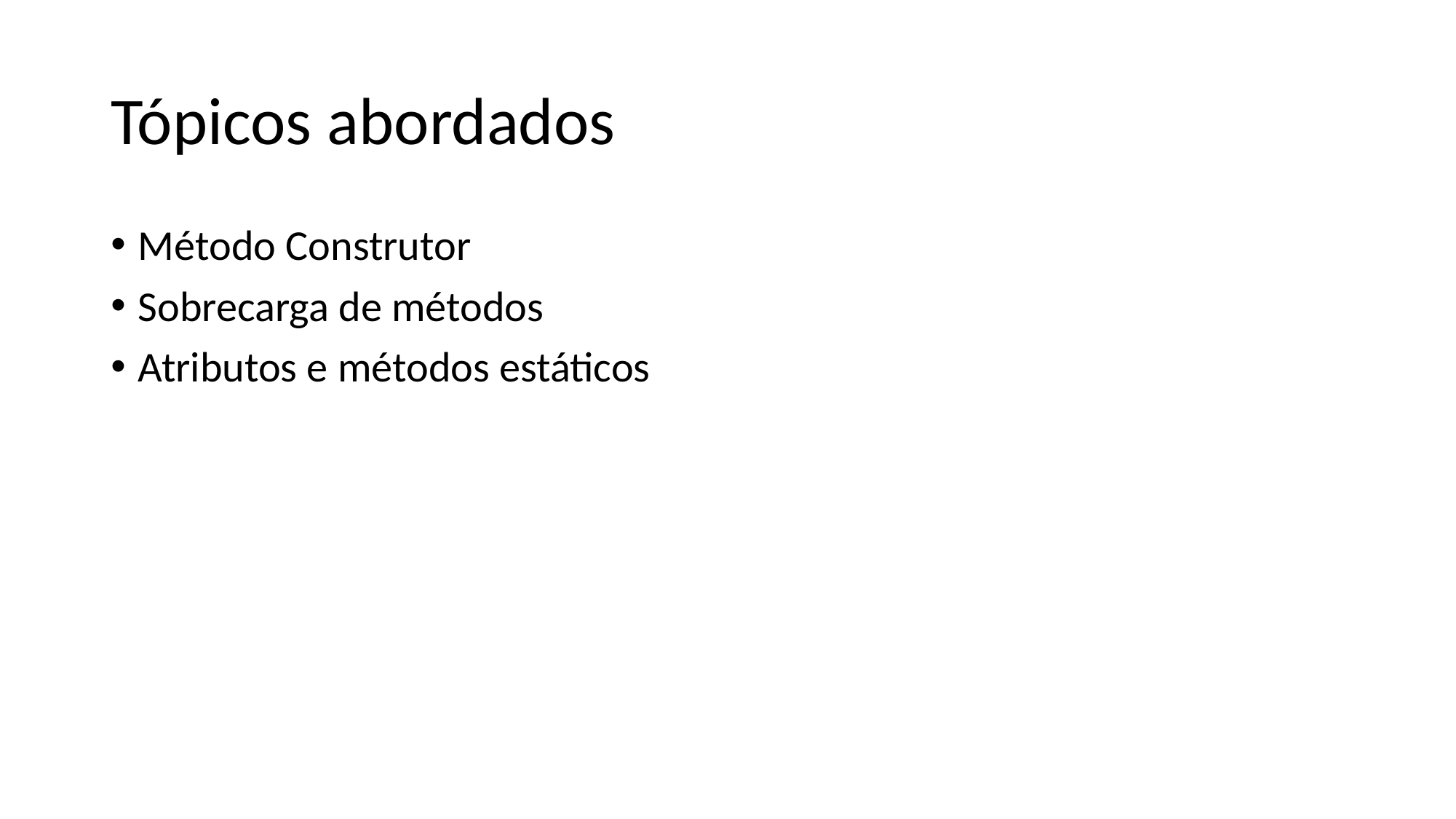

# Tópicos abordados
Método Construtor
Sobrecarga de métodos
Atributos e métodos estáticos